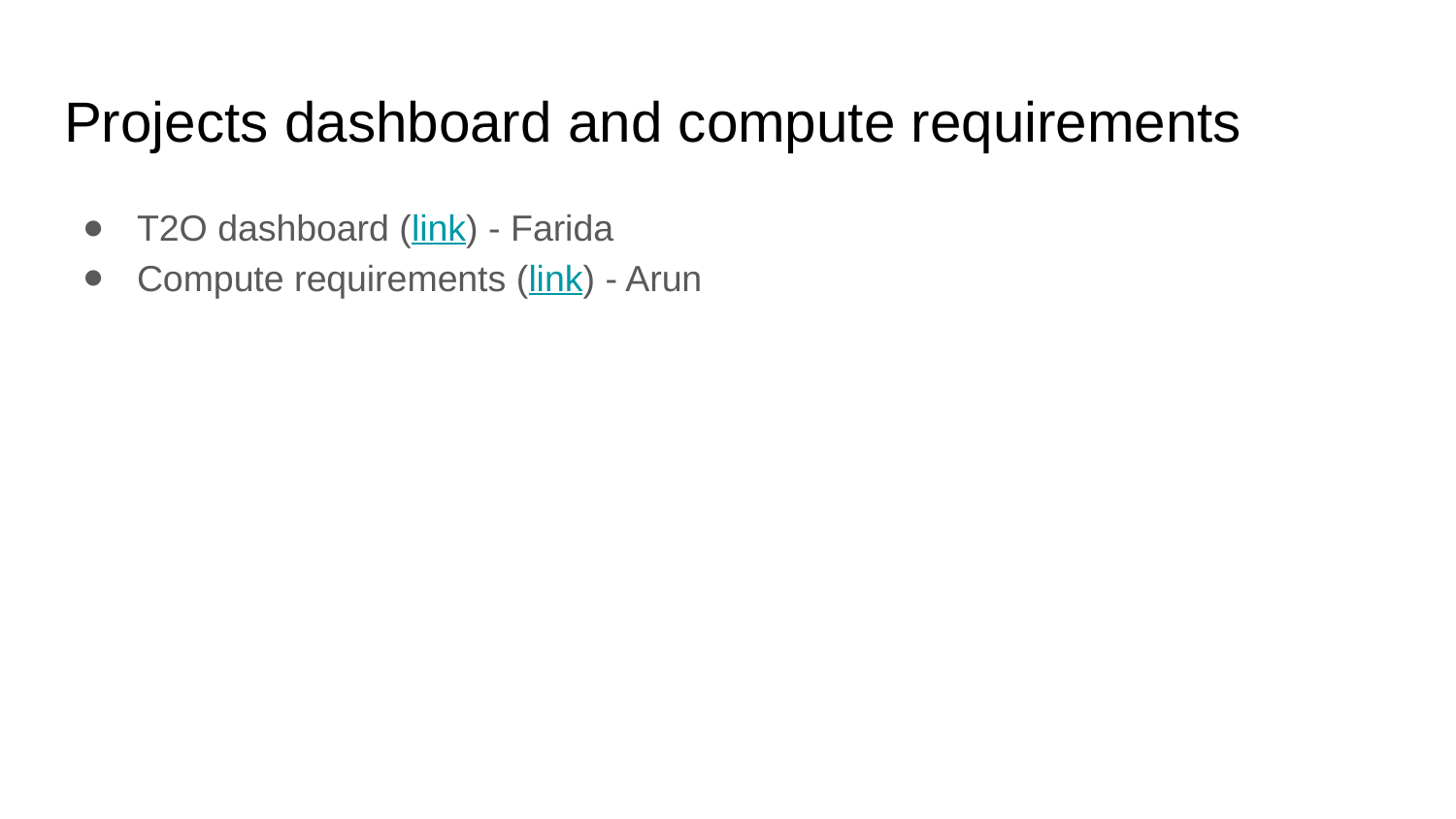

# Projects dashboard and compute requirements
T2O dashboard (link) - Farida
Compute requirements (link) - Arun